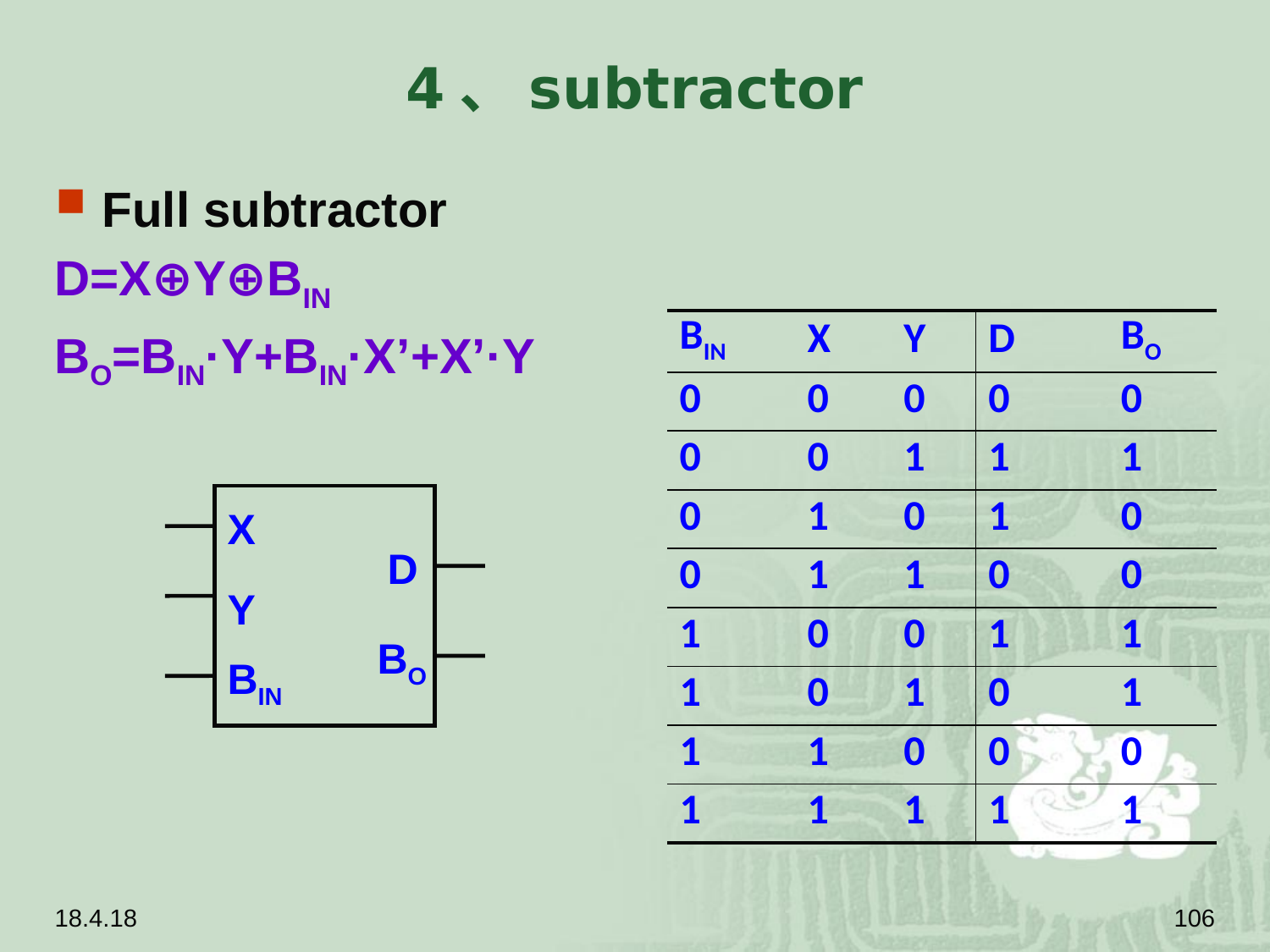

# 4、subtractor
Full subtractor
D=X⊕Y⊕BIN
BO=BIN·Y+BIN·X’+X’·Y
| BIN | X | Y | D | BO |
| --- | --- | --- | --- | --- |
| 0 | 0 | 0 | 0 | 0 |
| 0 | 0 | 1 | 1 | 1 |
| 0 | 1 | 0 | 1 | 0 |
| 0 | 1 | 1 | 0 | 0 |
| 1 | 0 | 0 | 1 | 1 |
| 1 | 0 | 1 | 0 | 1 |
| 1 | 1 | 0 | 0 | 0 |
| 1 | 1 | 1 | 1 | 1 |

X

D

Y

BO
BIN

18.4.18
106